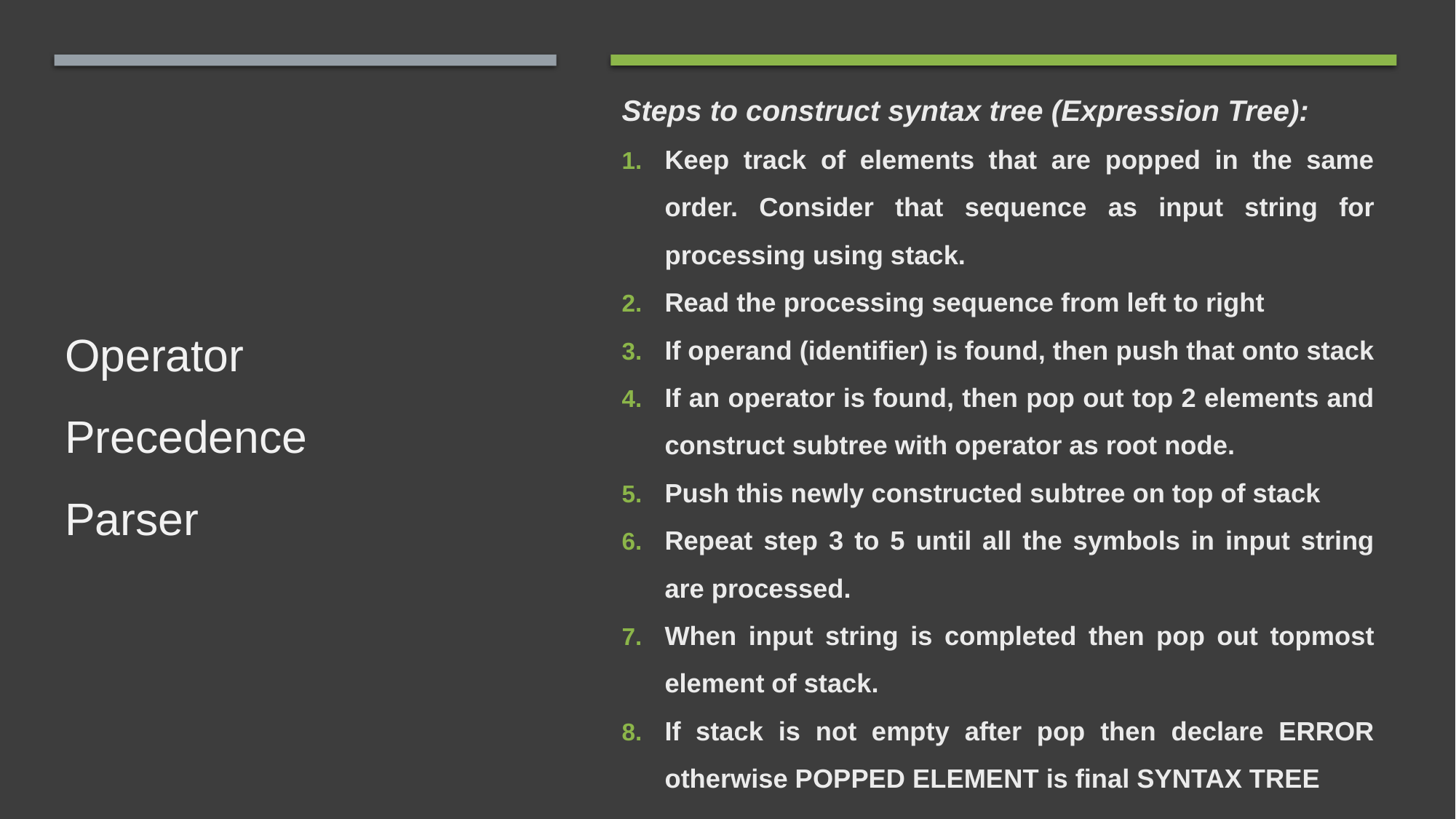

Steps to construct syntax tree (Expression Tree):
Keep track of elements that are popped in the same order. Consider that sequence as input string for processing using stack.
Read the processing sequence from left to right
If operand (identifier) is found, then push that onto stack
If an operator is found, then pop out top 2 elements and construct subtree with operator as root node.
Push this newly constructed subtree on top of stack
Repeat step 3 to 5 until all the symbols in input string are processed.
When input string is completed then pop out topmost element of stack.
If stack is not empty after pop then declare ERROR otherwise POPPED ELEMENT is final SYNTAX TREE
# Operator  Precedence Parser